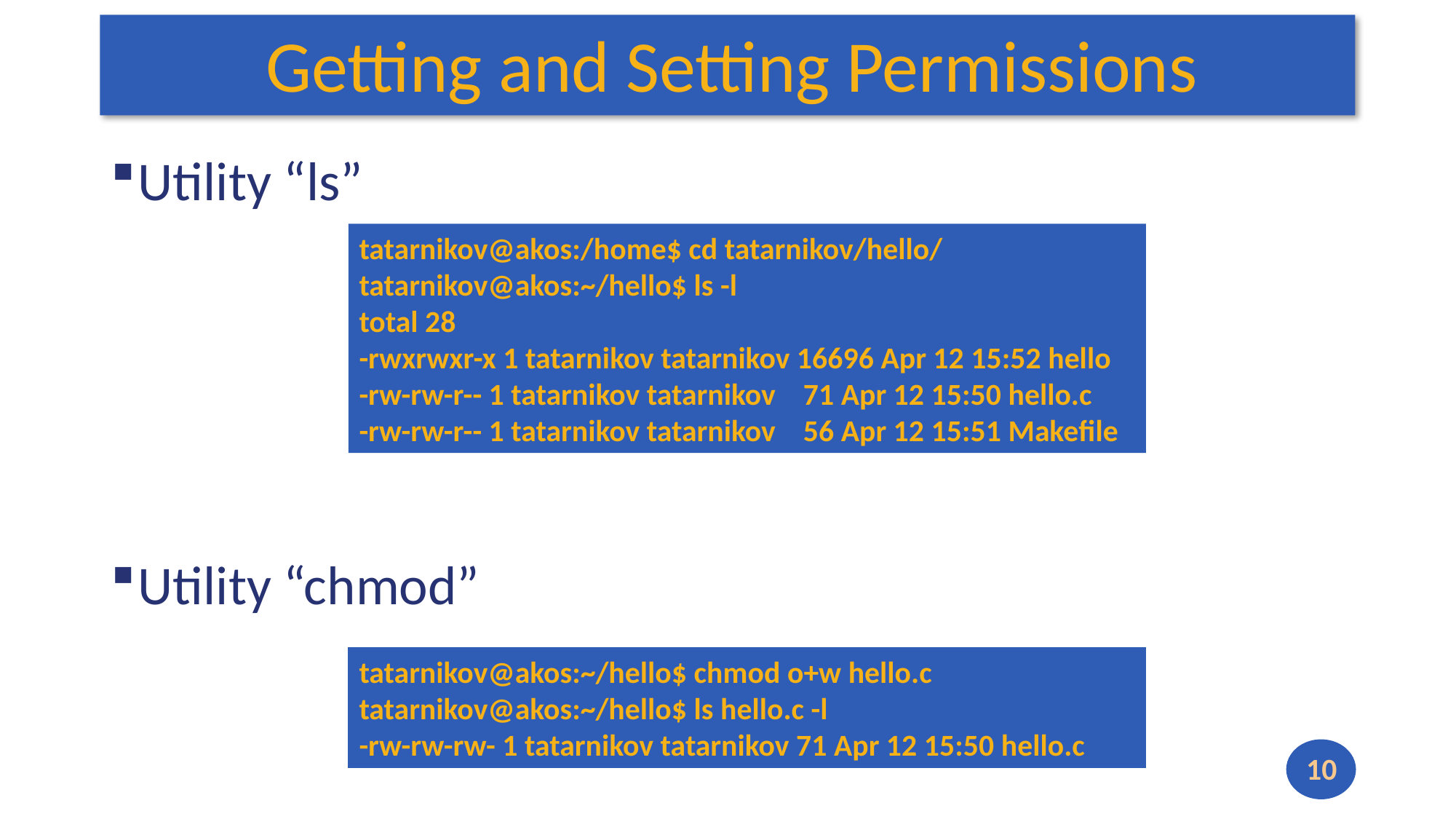

# Getting and Setting Permissions
Utility “ls”

Utility “chmod”

tatarnikov@akos:/home$ cd tatarnikov/hello/
tatarnikov@akos:~/hello$ ls -l
total 28
-rwxrwxr-x 1 tatarnikov tatarnikov 16696 Apr 12 15:52 hello
-rw-rw-r-- 1 tatarnikov tatarnikov    71 Apr 12 15:50 hello.c
-rw-rw-r-- 1 tatarnikov tatarnikov    56 Apr 12 15:51 Makefile
tatarnikov@akos:~/hello$ chmod o+w hello.c
tatarnikov@akos:~/hello$ ls hello.c -l
-rw-rw-rw- 1 tatarnikov tatarnikov 71 Apr 12 15:50 hello.c
10